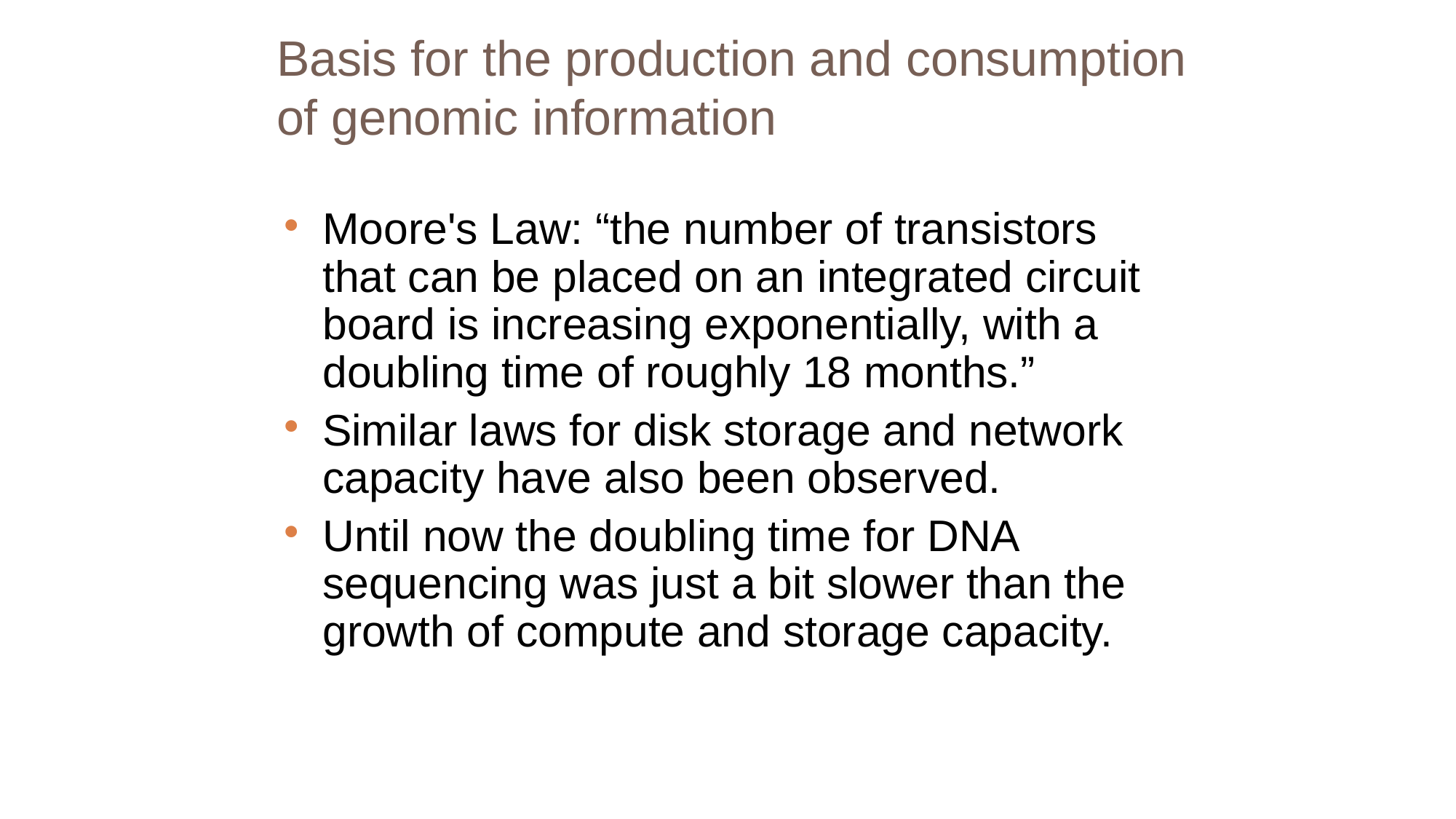

Basis for the production and consumption of genomic information
Moore's Law: “the number of transistors that can be placed on an integrated circuit board is increasing exponentially, with a doubling time of roughly 18 months.”
Similar laws for disk storage and network capacity have also been observed.
Until now the doubling time for DNA sequencing was just a bit slower than the growth of compute and storage capacity.